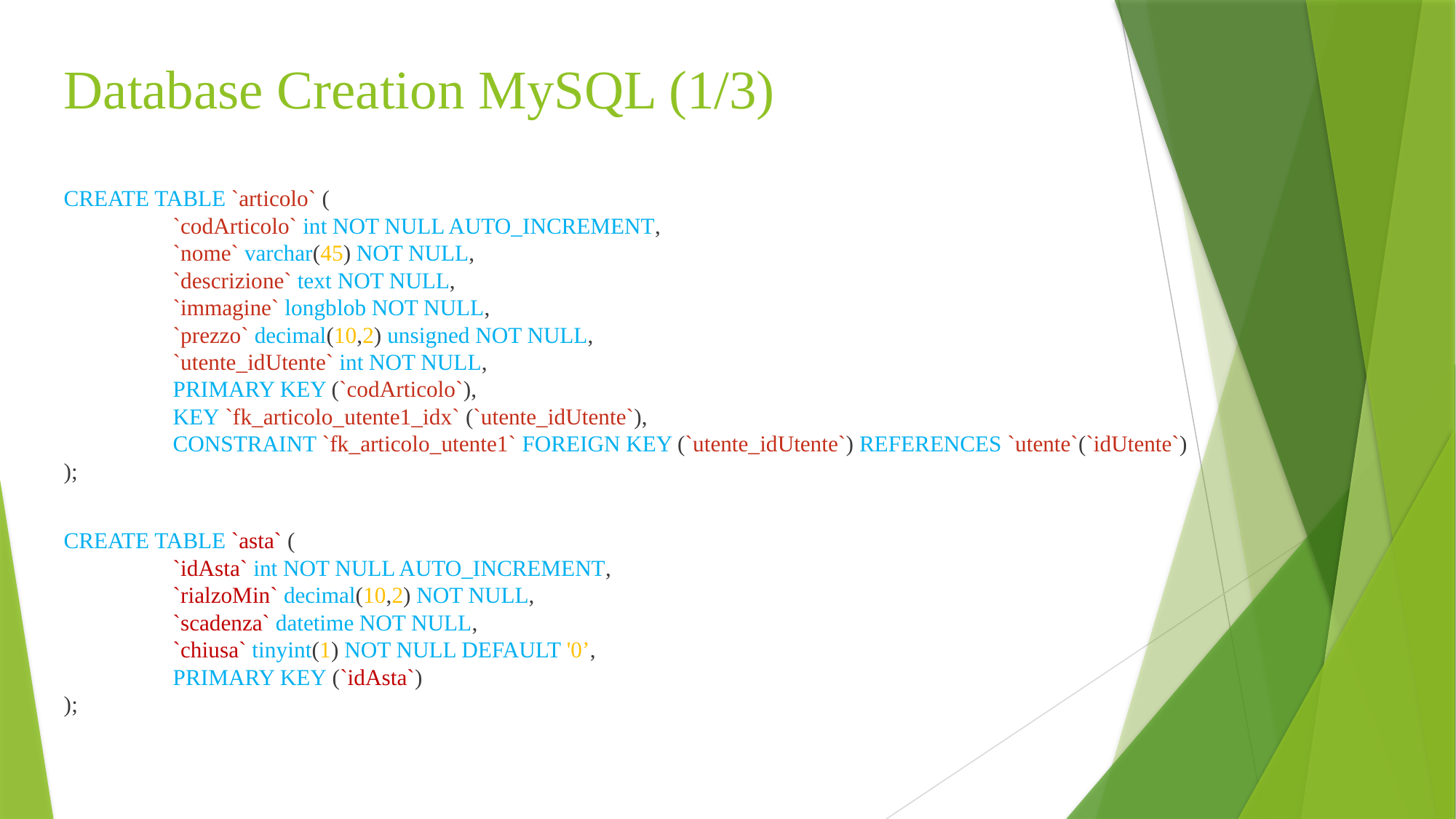

# Database Creation MySQL (1/3)
CREATE TABLE `articolo` (
	`codArticolo` int NOT NULL AUTO_INCREMENT,
	`nome` varchar(45) NOT NULL,
	`descrizione` text NOT NULL,
	`immagine` longblob NOT NULL,
	`prezzo` decimal(10,2) unsigned NOT NULL,
	`utente_idUtente` int NOT NULL,
	PRIMARY KEY (`codArticolo`),
	KEY `fk_articolo_utente1_idx` (`utente_idUtente`),
	CONSTRAINT `fk_articolo_utente1` FOREIGN KEY (`utente_idUtente`) REFERENCES `utente`(`idUtente`)
);

CREATE TABLE `asta` (
	`idAsta` int NOT NULL AUTO_INCREMENT,
	`rialzoMin` decimal(10,2) NOT NULL,
	`scadenza` datetime NOT NULL,
	`chiusa` tinyint(1) NOT NULL DEFAULT '0’,
	PRIMARY KEY (`idAsta`)
);